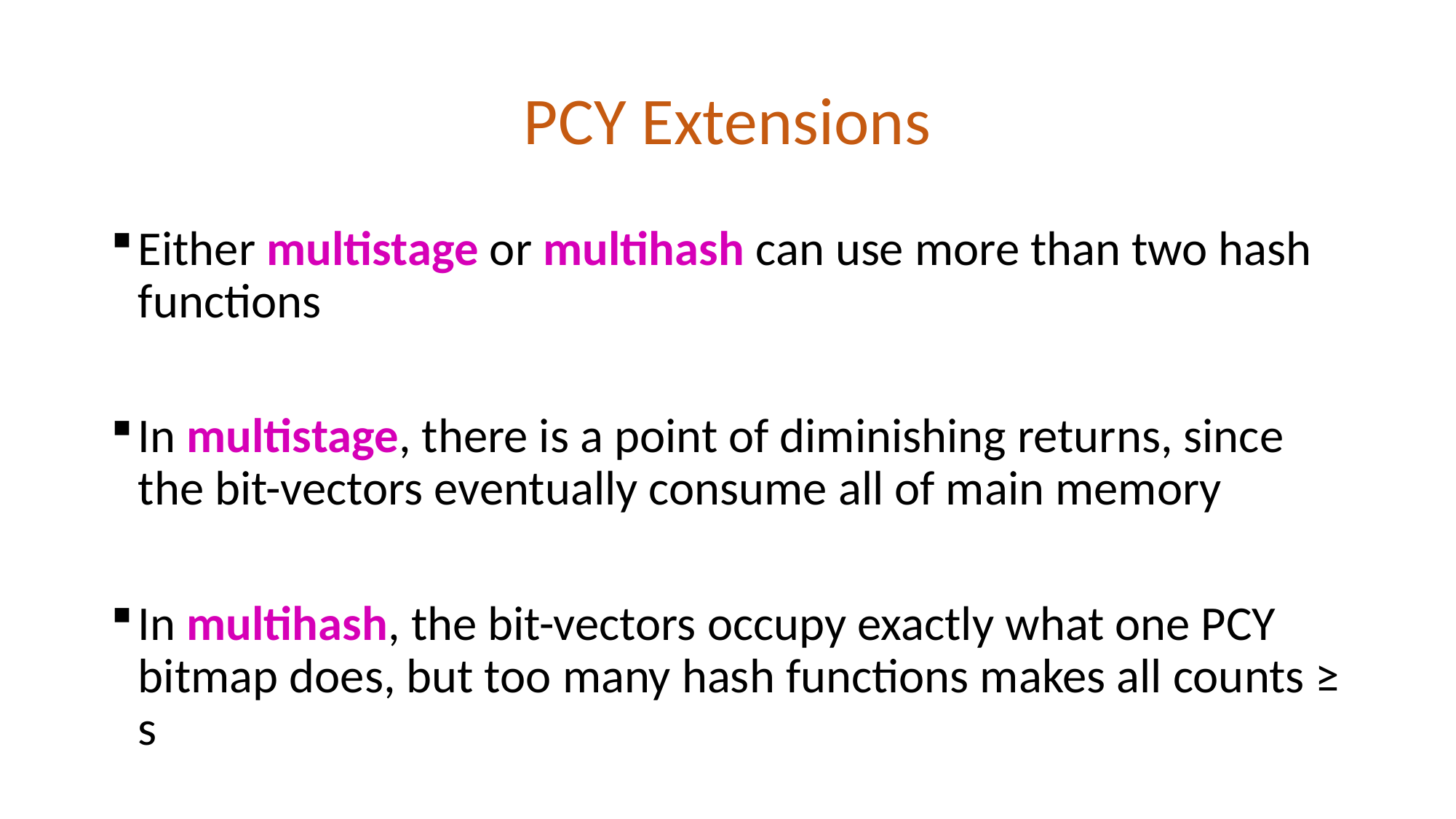

# PCY Extensions
Either multistage or multihash can use more than two hash functions

In multistage, there is a point of diminishing returns, since the bit-vectors eventually consume all of main memory

In multihash, the bit-vectors occupy exactly what one PCY bitmap does, but too many hash functions makes all counts ≥ s